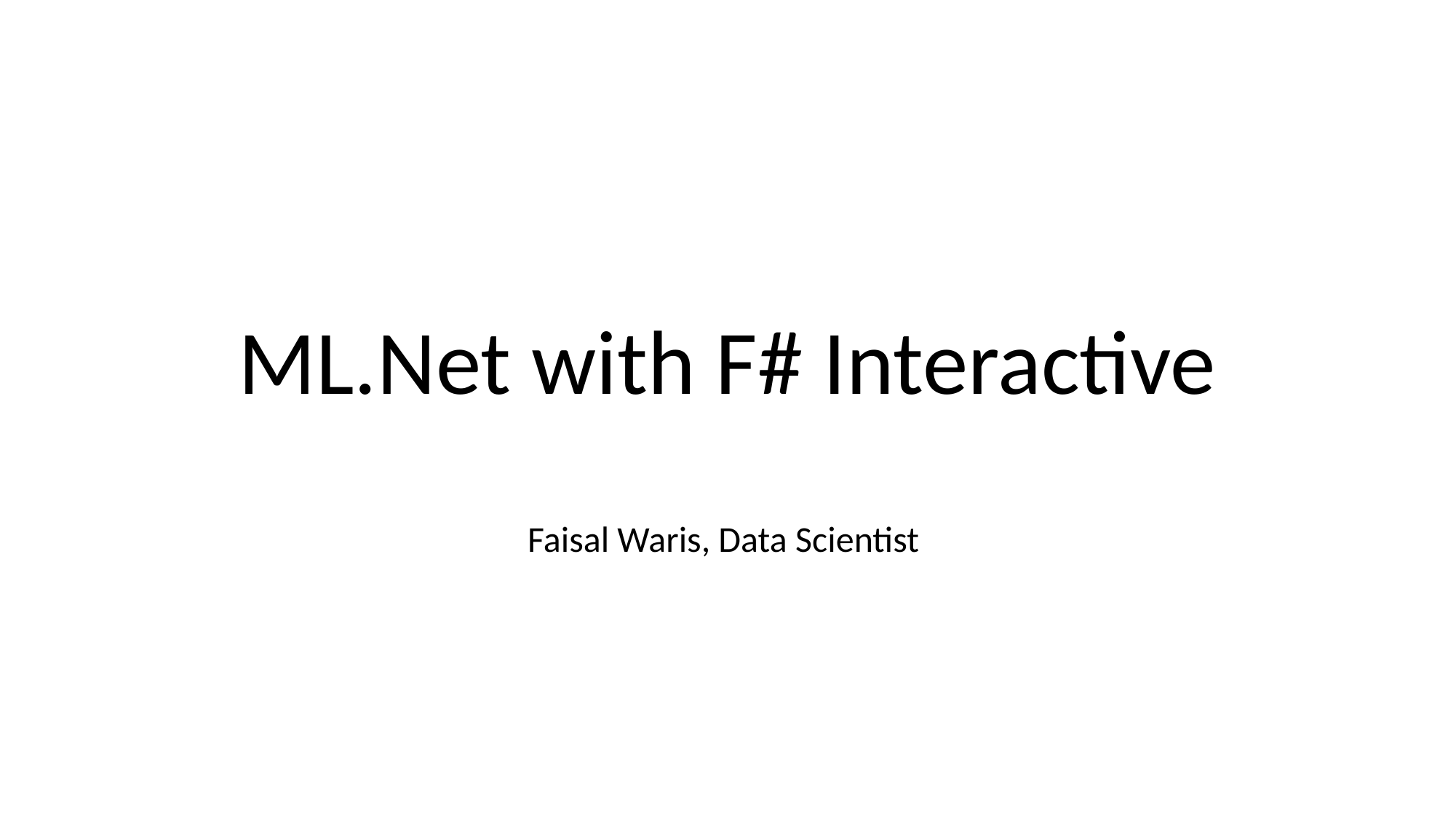

# ML.Net with F# Interactive
Faisal Waris, Data Scientist